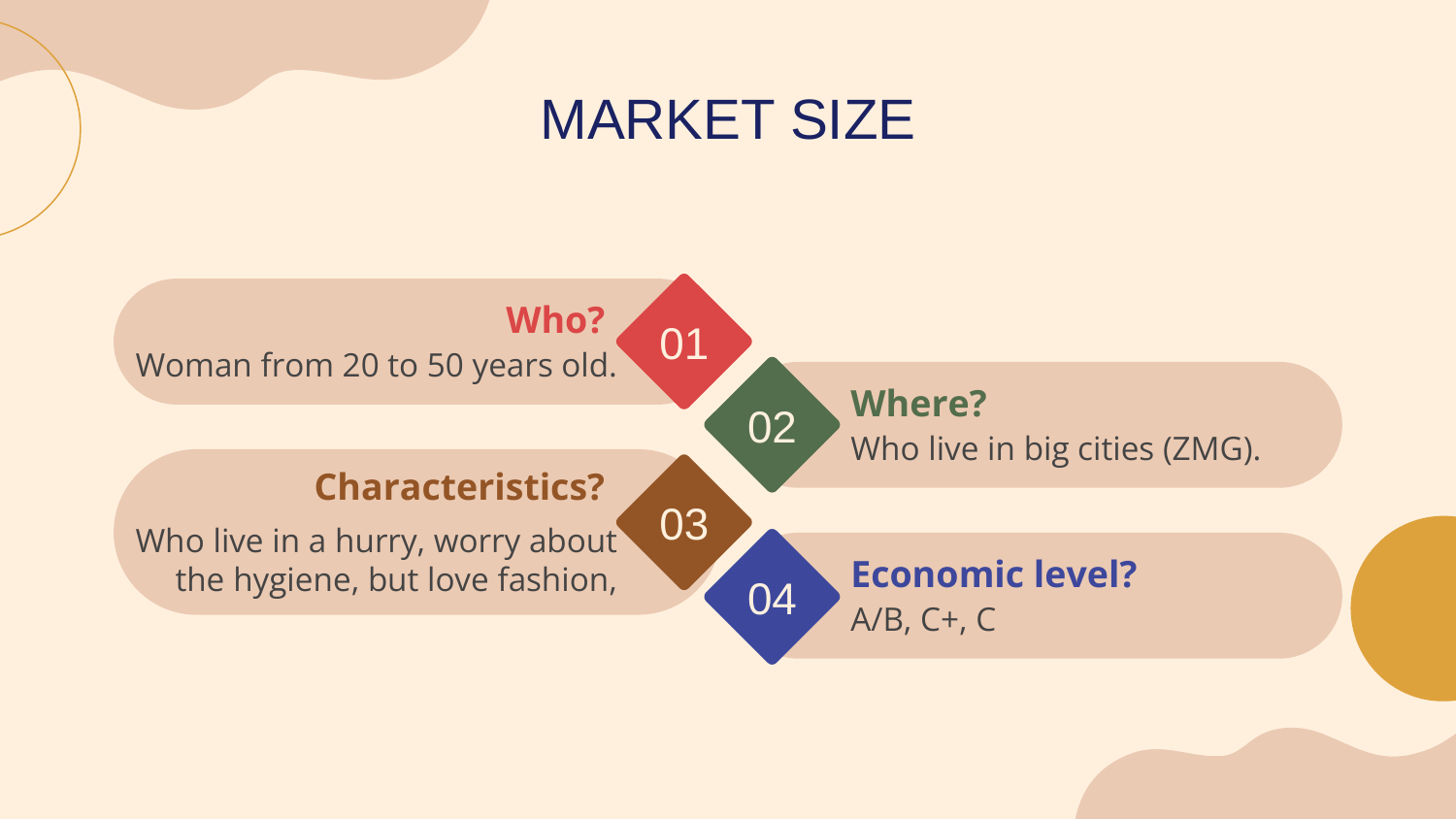

# MARKET SIZE
01

Who?
Woman from 20 to 50 years old.
02

Where?
Who live in big cities (ZMG).

03
Characteristics?
Who live in a hurry, worry about the hygiene, but love fashion,
04

Economic level?
A/B, C+, C